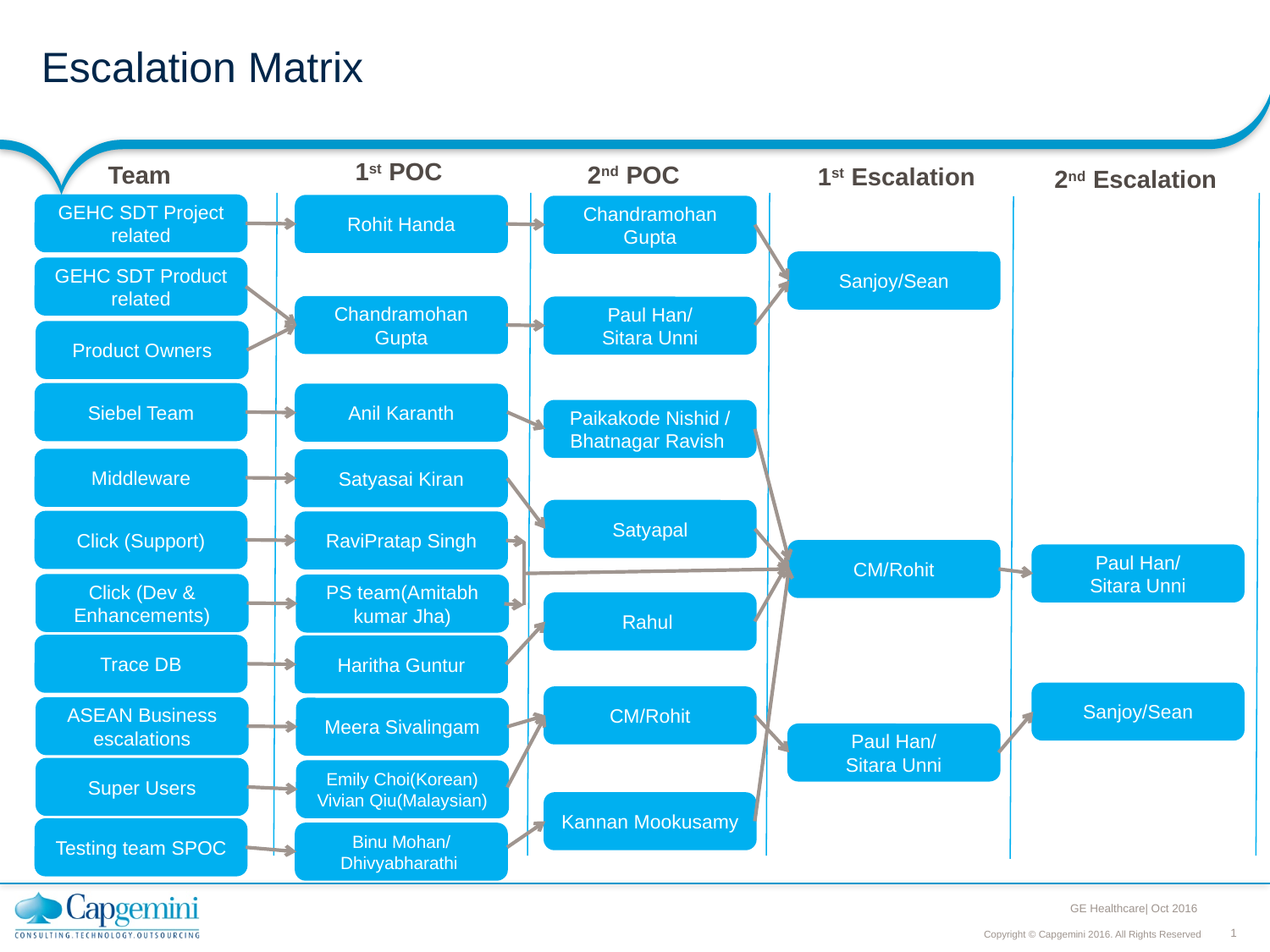

# Escalation Matrix
1st POC
2nd POC
Team
1st Escalation
2nd Escalation
GEHC SDT Project related
Rohit Handa
Chandramohan Gupta
Sanjoy/Sean
GEHC SDT Product related
Chandramohan Gupta
Paul Han/
Sitara Unni
Product Owners
Siebel Team
Anil Karanth
Paikakode Nishid / Bhatnagar Ravish
Middleware
Satyasai Kiran
Satyapal
Click (Support)
RaviPratap Singh
CM/Rohit
Paul Han/
Sitara Unni
Click (Dev & Enhancements)
PS team(Amitabh kumar Jha)
Rahul
Trace DB
Haritha Guntur
Sanjoy/Sean
CM/Rohit
ASEAN Business escalations
Meera Sivalingam
Paul Han/
Sitara Unni
Super Users
Emily Choi(Korean)
Vivian Qiu(Malaysian)
Kannan Mookusamy
Testing team SPOC
Binu Mohan/
Dhivyabharathi